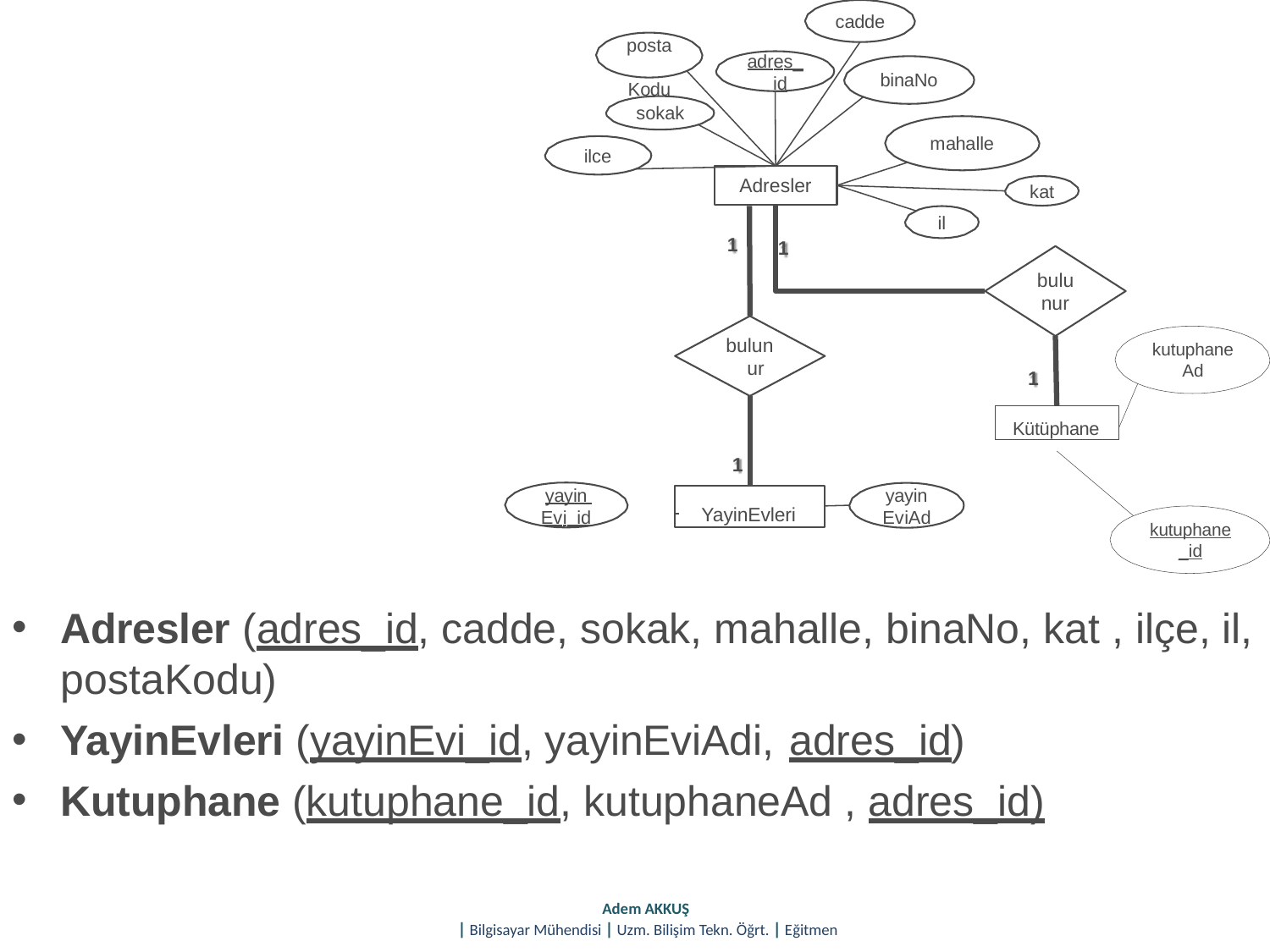

cadde
posta  Kodu

adres_  id

binaNo

sokak

mahalle

ilce

Adresler

kat

il

1
1

bulu
nur

bulun  ur
kutuphane
Ad

1
Kütüphane

1

yayin  Evi_id
yayin  EviAd

 		YayinEvleri

kutuphane
_id
Adresler (adres_id, cadde, sokak, mahalle, binaNo, kat , ilçe, il,
postaKodu)
YayinEvleri (yayinEvi_id, yayinEviAdi, adres_id)
Kutuphane (kutuphane_id, kutuphaneAd , adres_id)
Adem AKKUŞ
| Bilgisayar Mühendisi | Uzm. Bilişim Tekn. Öğrt. | Eğitmen